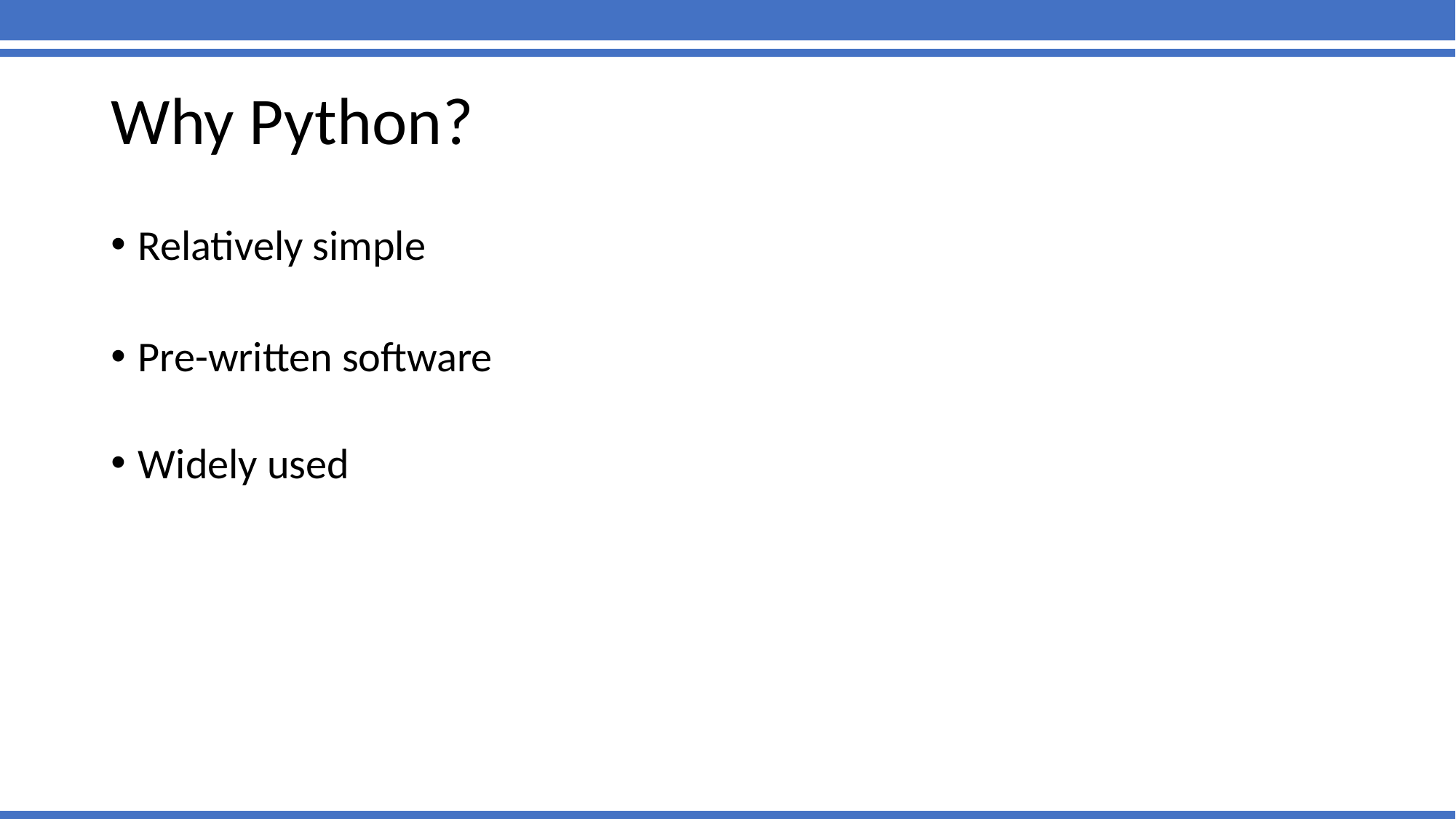

# Why Python?
Relatively simple
Pre-written software
Widely used